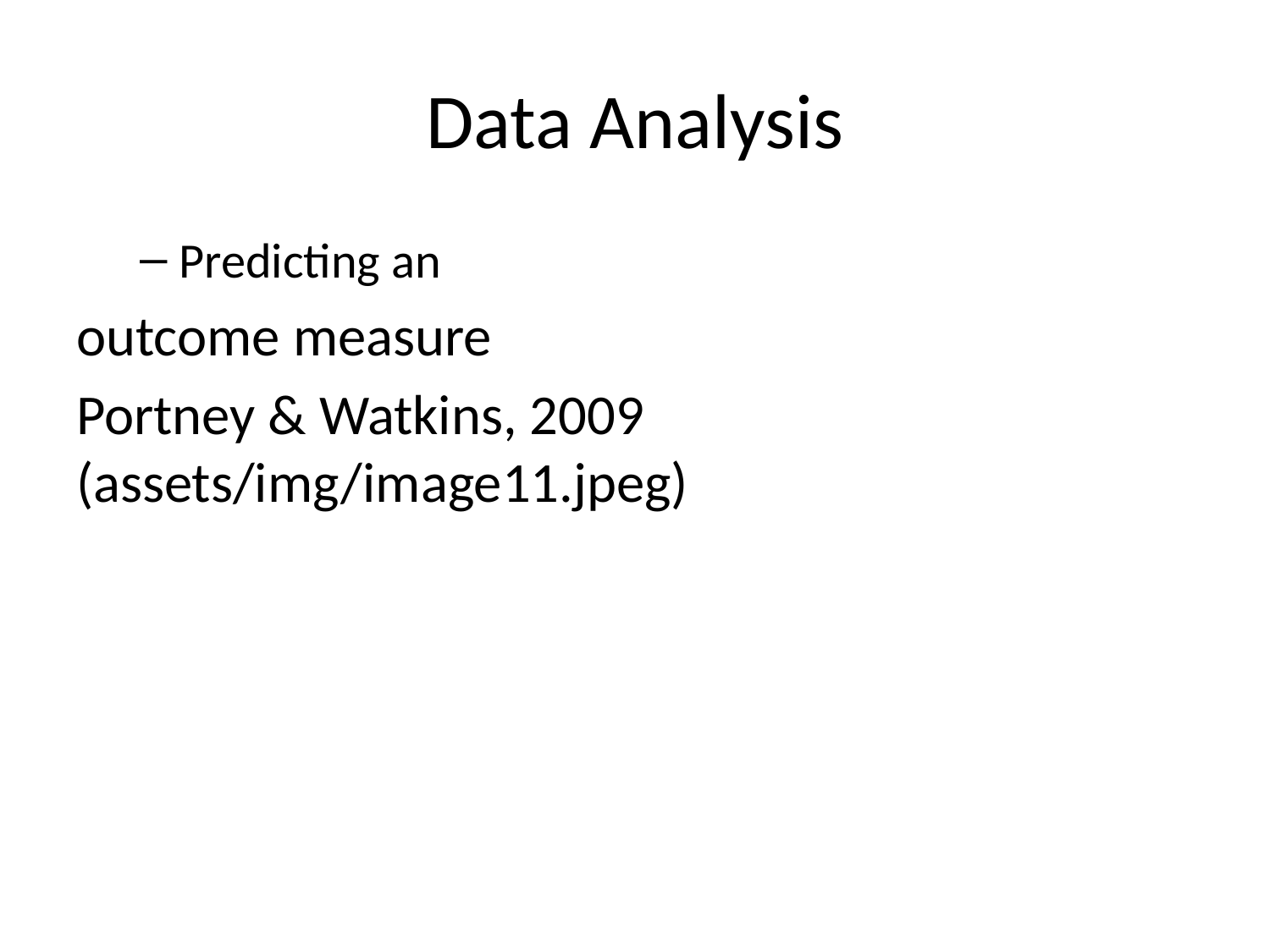

# Data Analysis
Predicting an
outcome measure
Portney & Watkins, 2009 (assets/img/image11.jpeg)